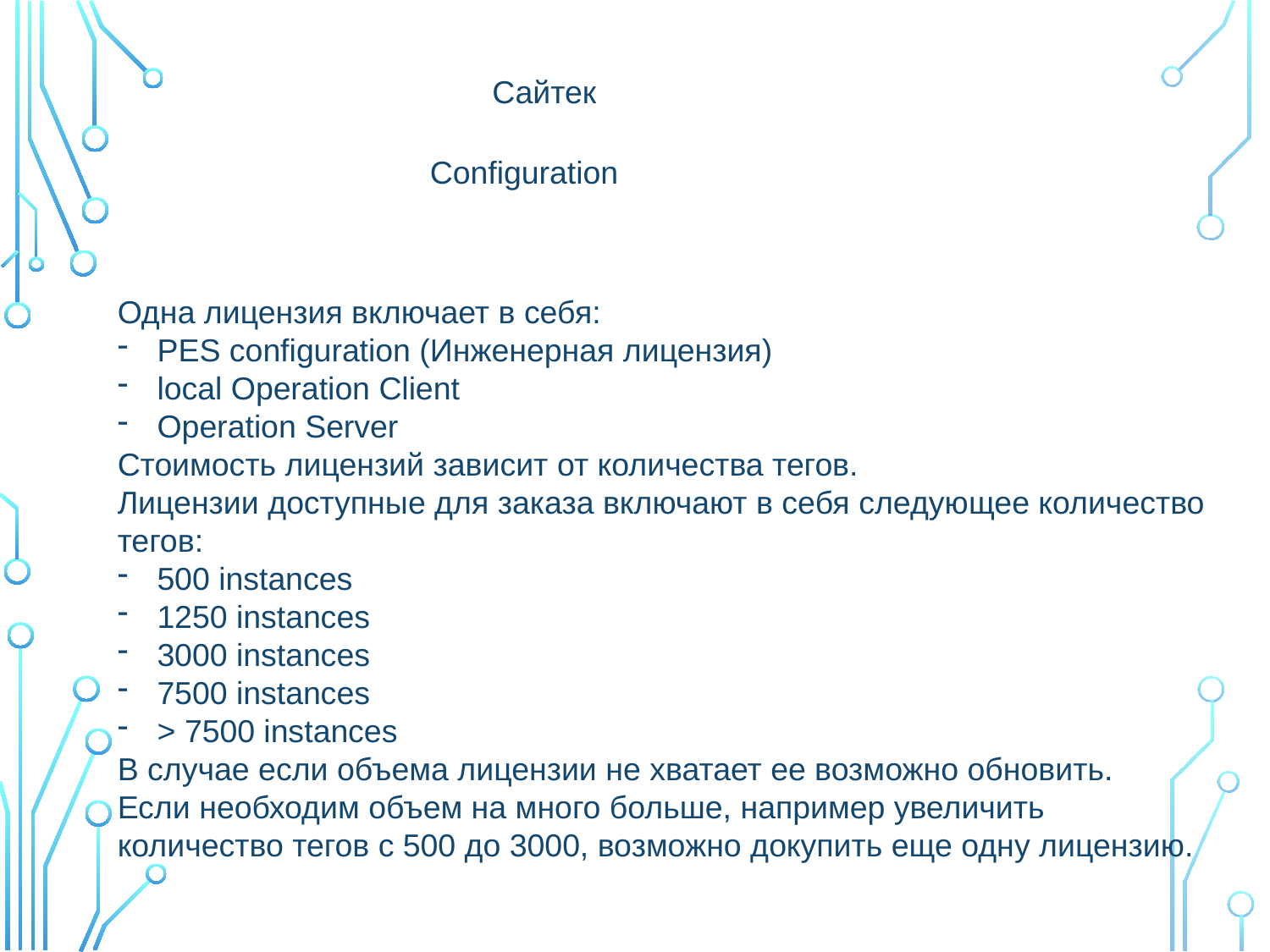

Сайтек
Configuration
Одна лицензия включает в себя:
PES configuration (Инженерная лицензия)
local Operation Client
Operation Server
Стоимость лицензий зависит от количества тегов.
Лицензии доступные для заказа включают в себя следующее количество тегов:
500 instances
1250 instances
3000 instances
7500 instances
> 7500 instances
В случае если объема лицензии не хватает ее возможно обновить.
Если необходим объем на много больше, например увеличить количество тегов с 500 до 3000, возможно докупить еще одну лицензию.